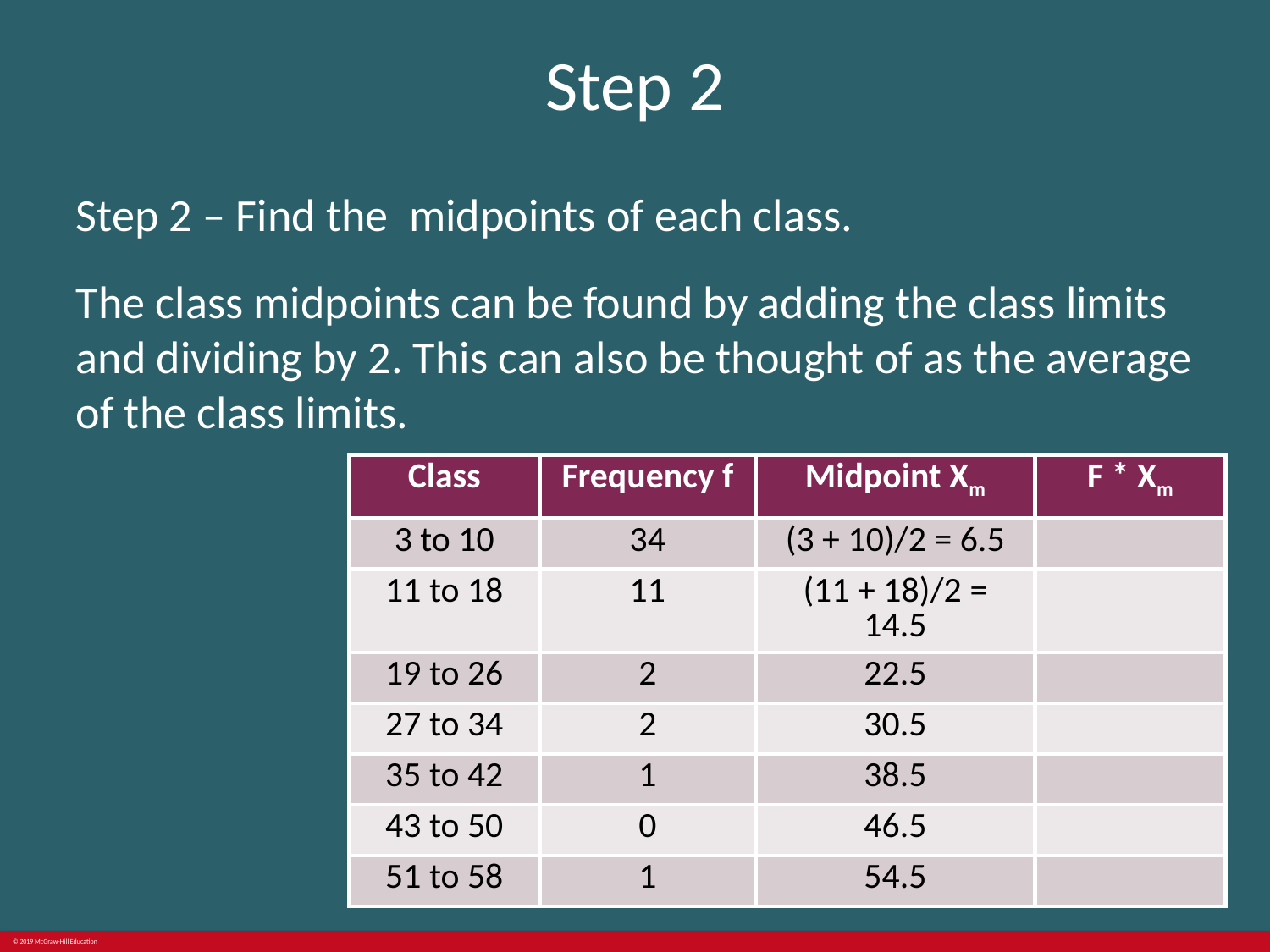

# Step 2
Step 2 – Find the  midpoints of each class.
The class midpoints can be found by adding the class limits and dividing by 2. This can also be thought of as the average of the class limits.
| Class | Frequency f | Midpoint Xm | F \* Xm |
| --- | --- | --- | --- |
| 3 to 10 | 34 | (3 + 10)/2 = 6.5 |  |
| 11 to 18 | 11 | (11 + 18)/2 = 14.5 |  |
| 19 to 26 | 2 | 22.5 |  |
| 27 to 34 | 2 | 30.5 |  |
| 35 to 42 | 1 | 38.5 |  |
| 43 to 50 | 0 | 46.5 |  |
| 51 to 58 | 1 | 54.5 |  |